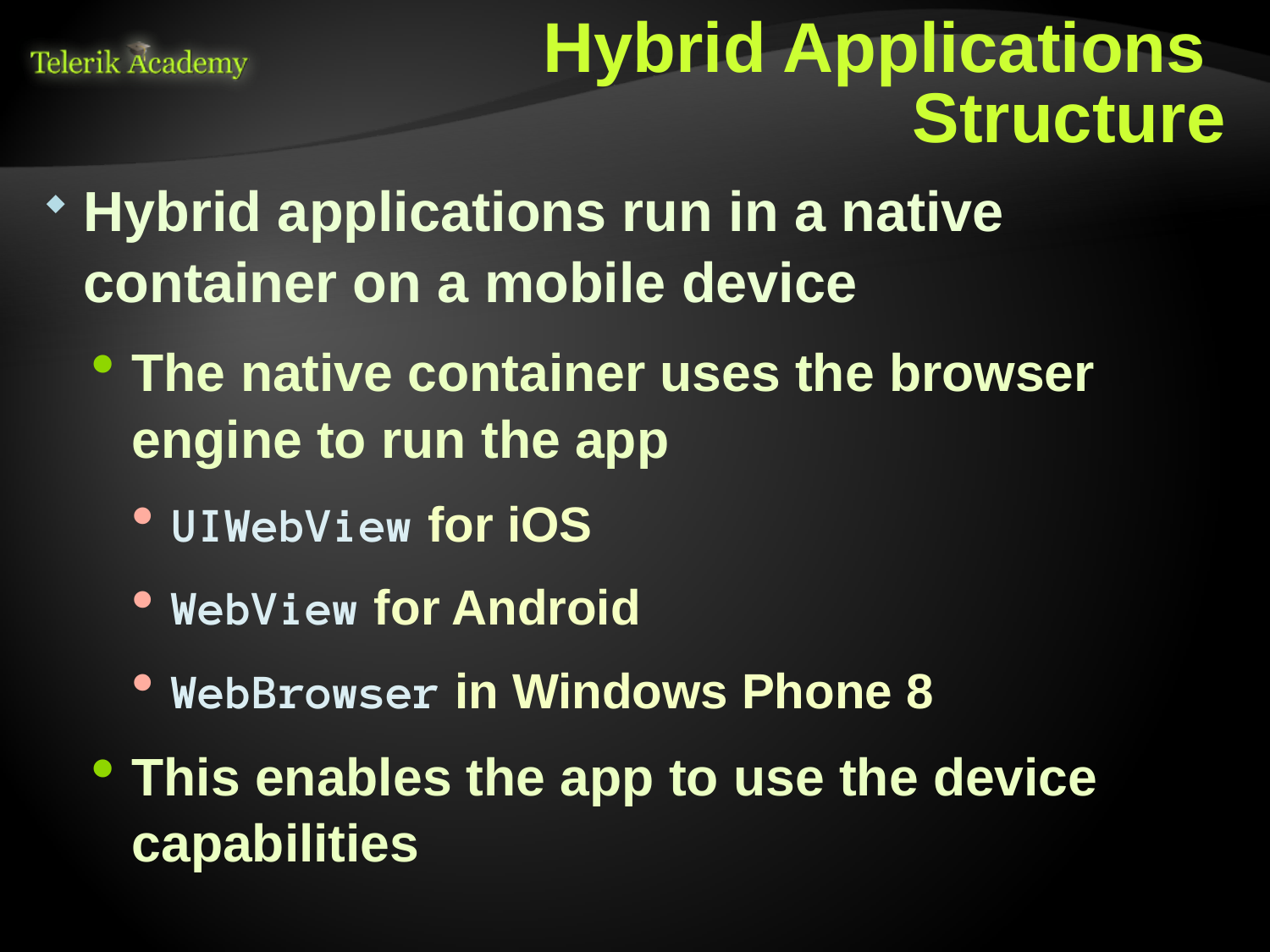

# Hybrid Applications Structure
Hybrid applications run in a native container on a mobile device
The native container uses the browser engine to run the app
UIWebView for iOS
WebView for Android
WebBrowser in Windows Phone 8
This enables the app to use the device capabilities